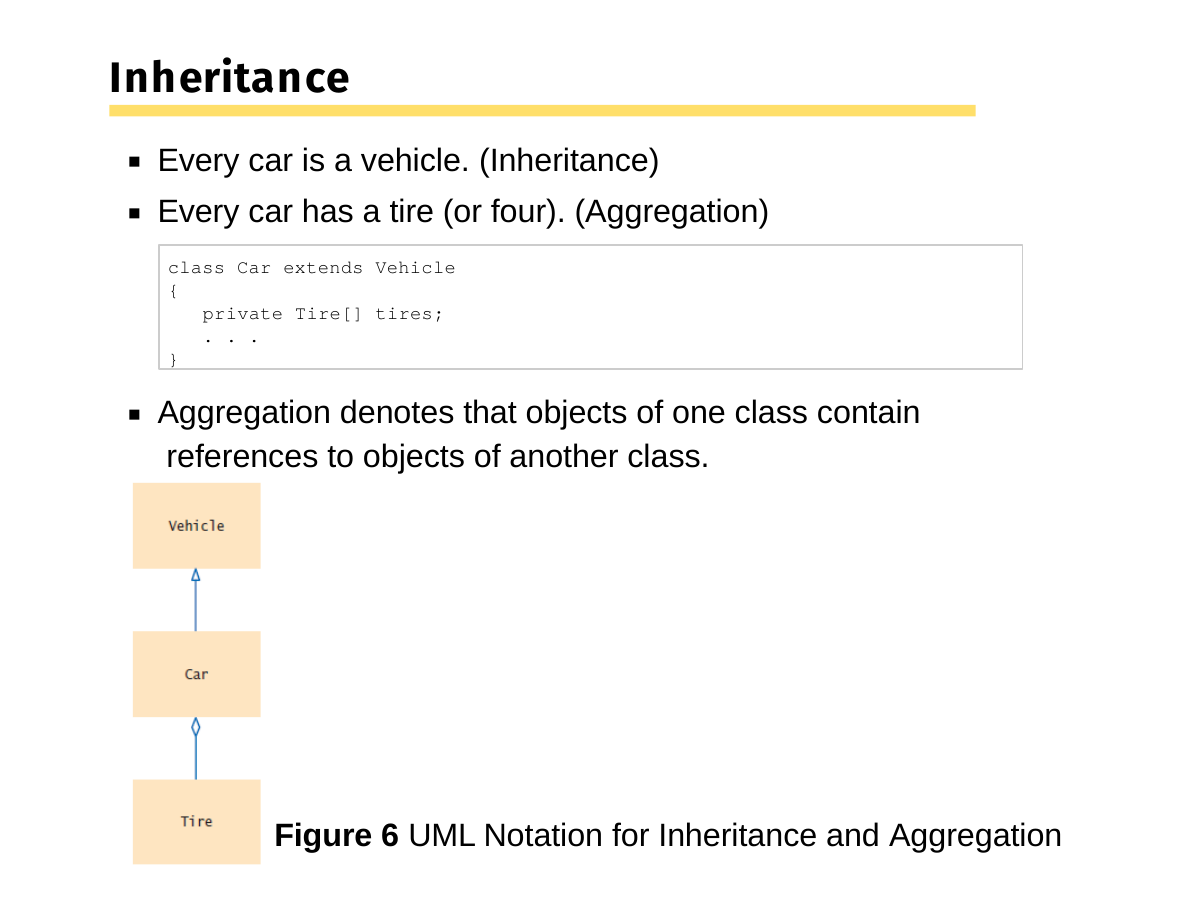

# Inheritance

Every car is a vehicle. (Inheritance)
Every car has a tire (or four). (Aggregation)

class Car extends Vehicle
{
private Tire[] tires;
. . .
}
Aggregation denotes that objects of one class contain  references to objects of another class.

Figure 6 UML Notation for Inheritance and Aggregation